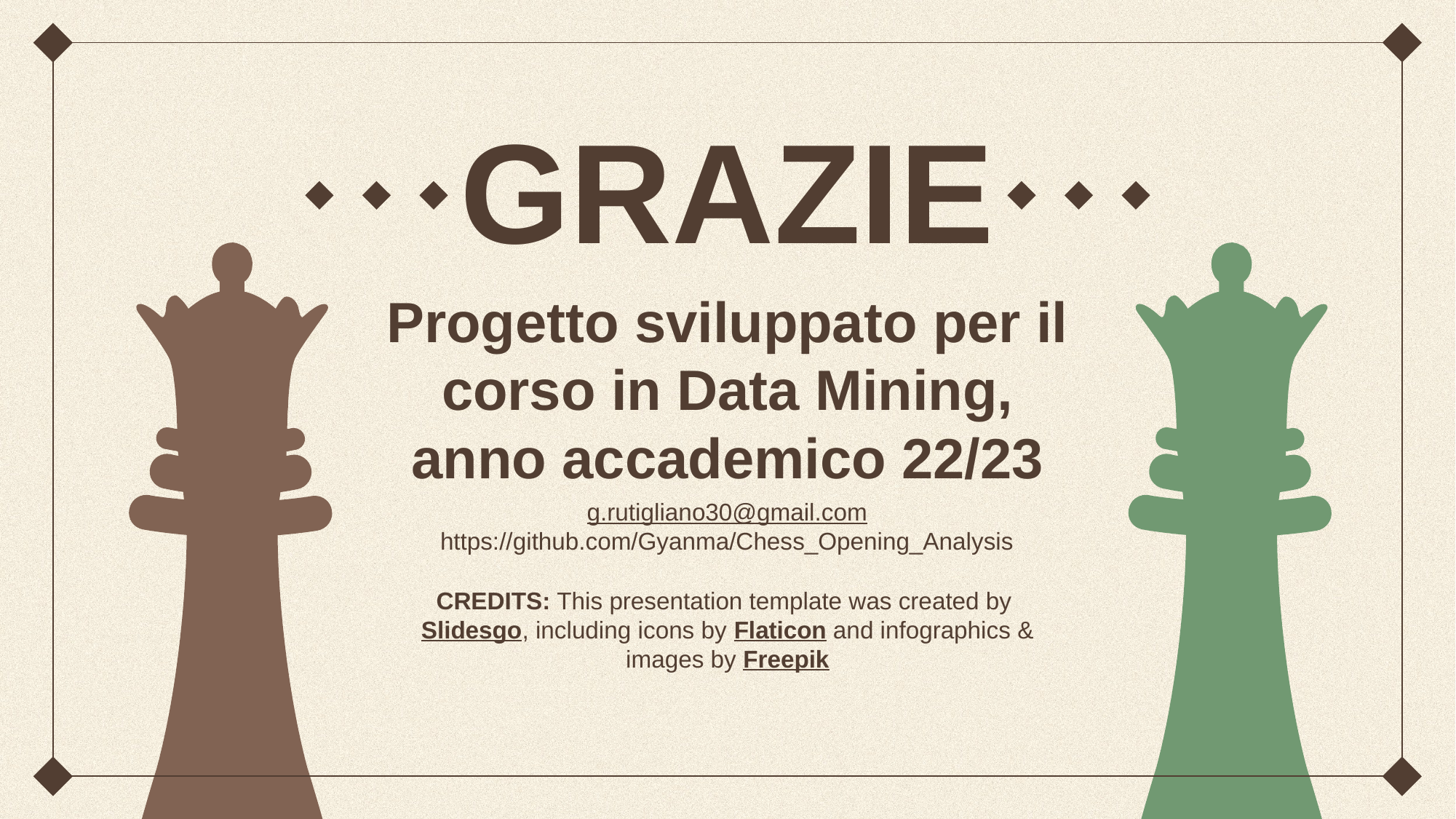

# GRAZIE

Progetto sviluppato per il corso in Data Mining, anno accademico 22/23
g.rutigliano30@gmail.com
https://github.com/Gyanma/Chess_Opening_Analysis